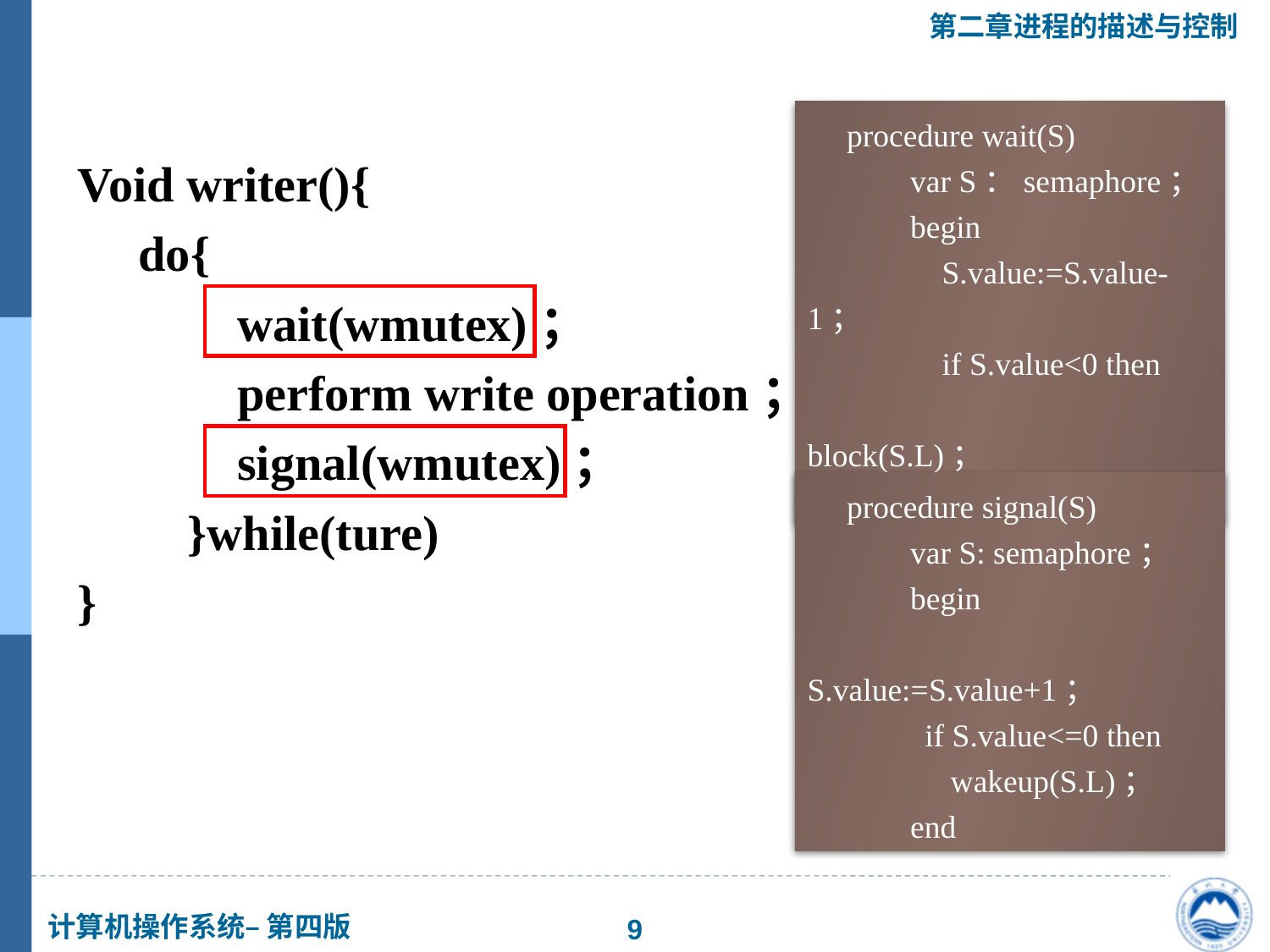

procedure wait(S)
　　　var S：semaphore；
　　　begin
　　　　S.value:=S.value-1；
　　　　if S.value<0 then    		    block(S.L)；
　　　end
Void writer(){
　do{
　　　wait(wmutex)；
　　　perform write operation；
　　　signal(wmutex)；
　　}while(ture)
}

　procedure signal(S)
　　　var S: semaphore；
　　　begin　　　　　  	 	  S.value:=S.value+1；
　　　  if S.value<=0 then 	                 	  wakeup(S.L)；
　　　end